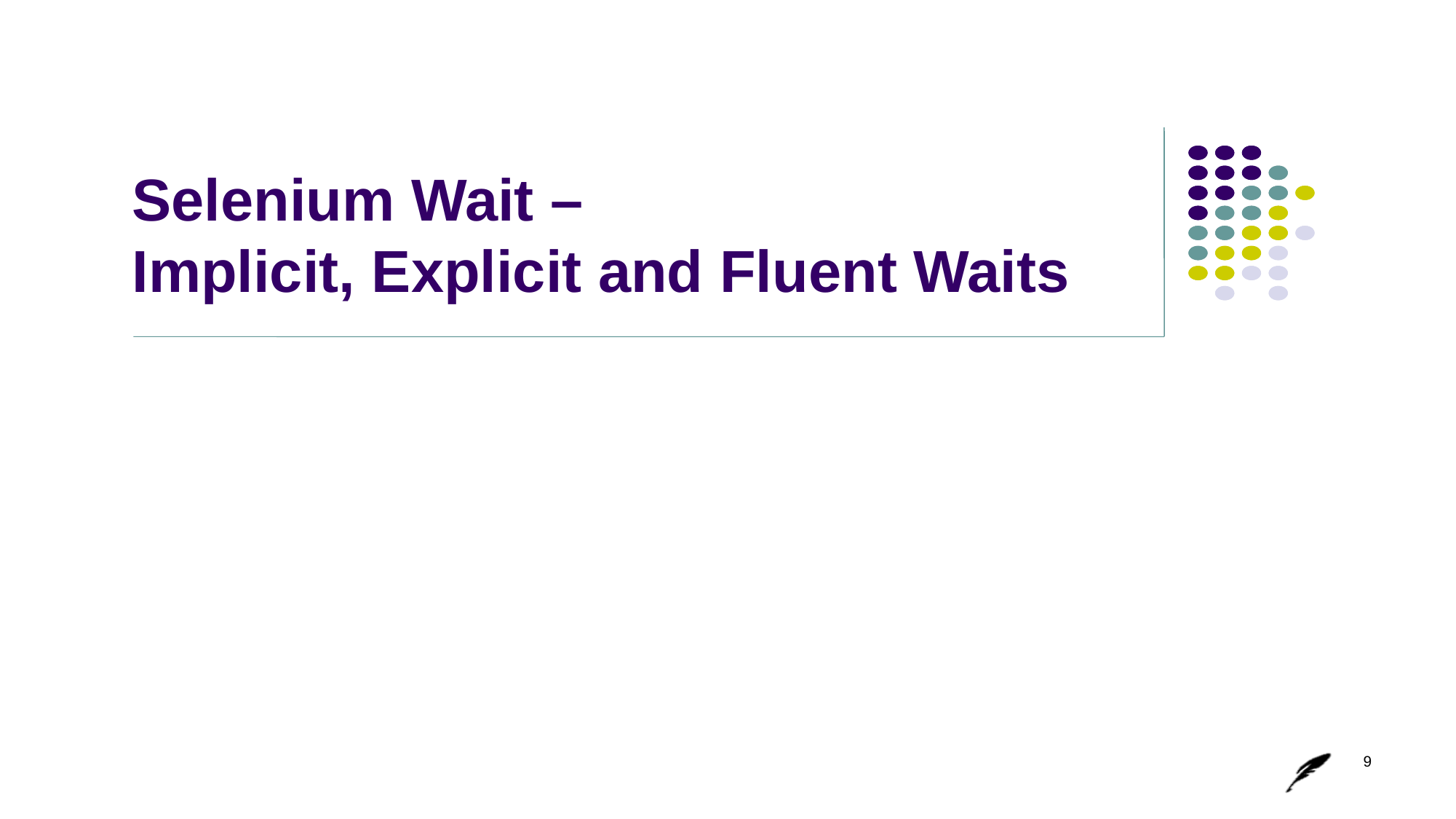

# Selenium Wait – Implicit, Explicit and Fluent Waits

9